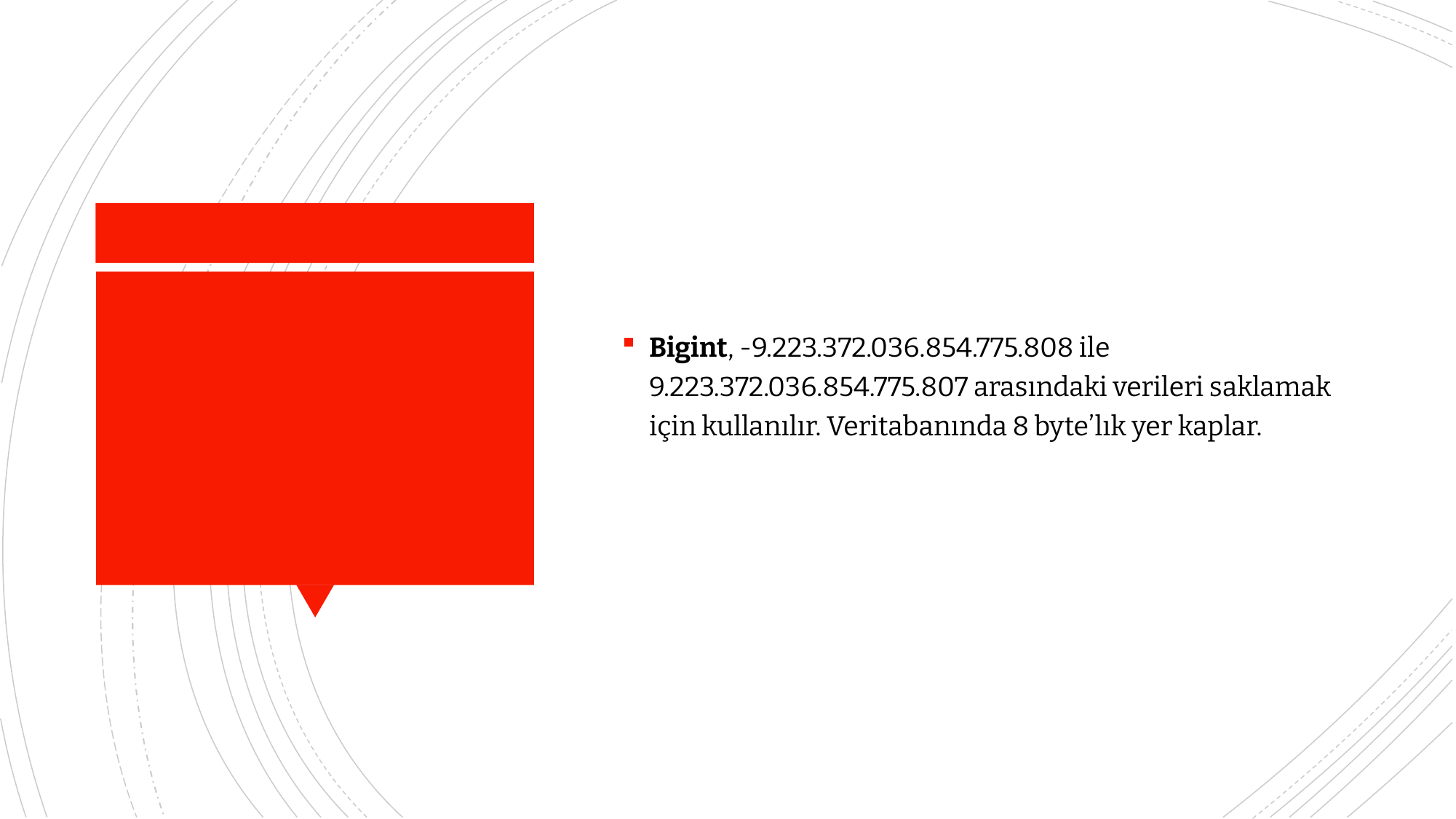

Bigint, -9.223.372.036.854.775.808 ile 9.223.372.036.854.775.807 arasındaki verileri saklamak için kullanılır. Veritabanında 8 byte’lık yer kaplar.

#